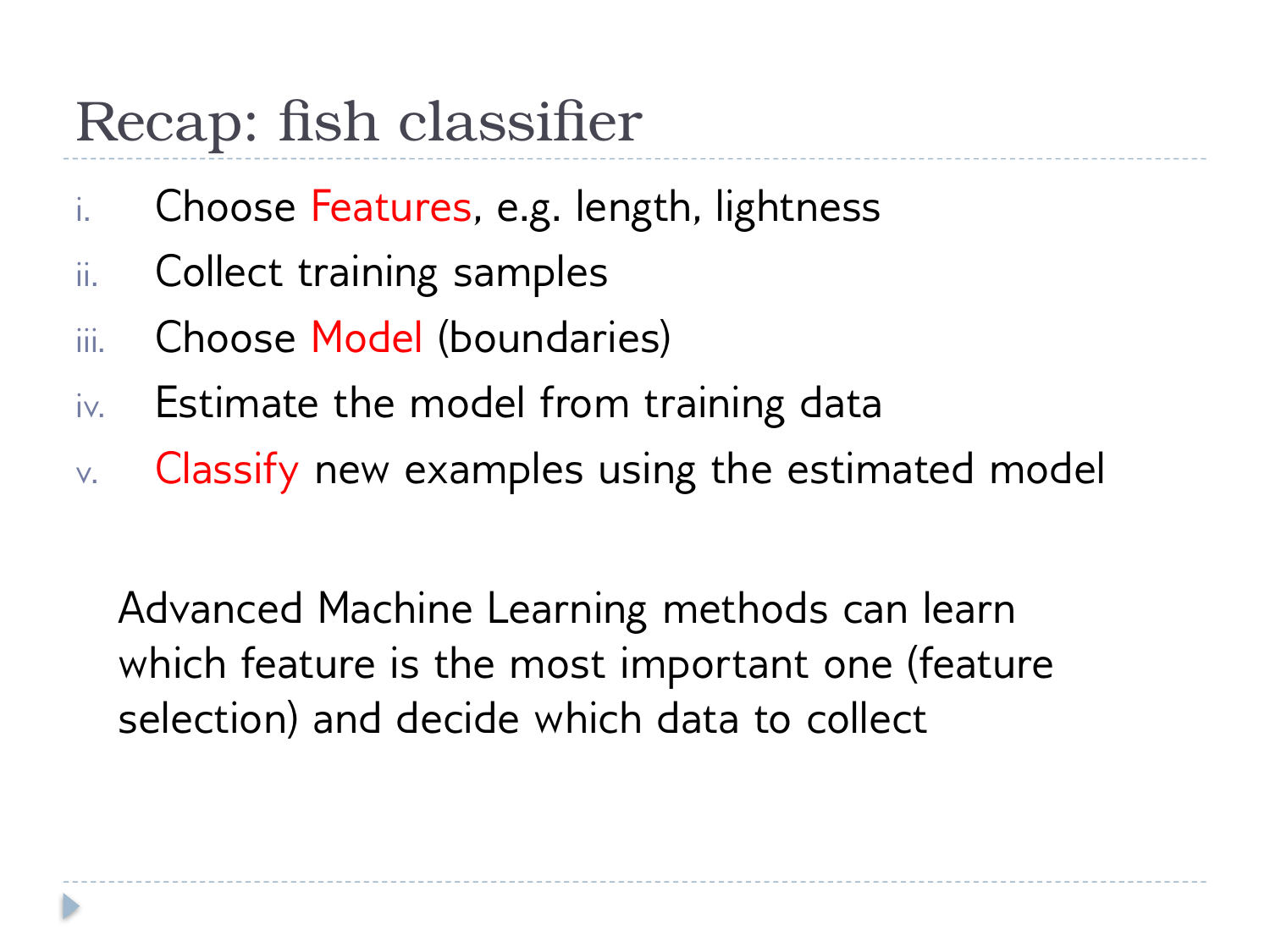

# Recap: fish classifier
Choose Features, e.g. length, lightness
Collect training samples
Choose Model (boundaries)
Estimate the model from training data
Classify new examples using the estimated model
Advanced Machine Learning methods can learn which feature is the most important one (feature selection) and decide which data to collect